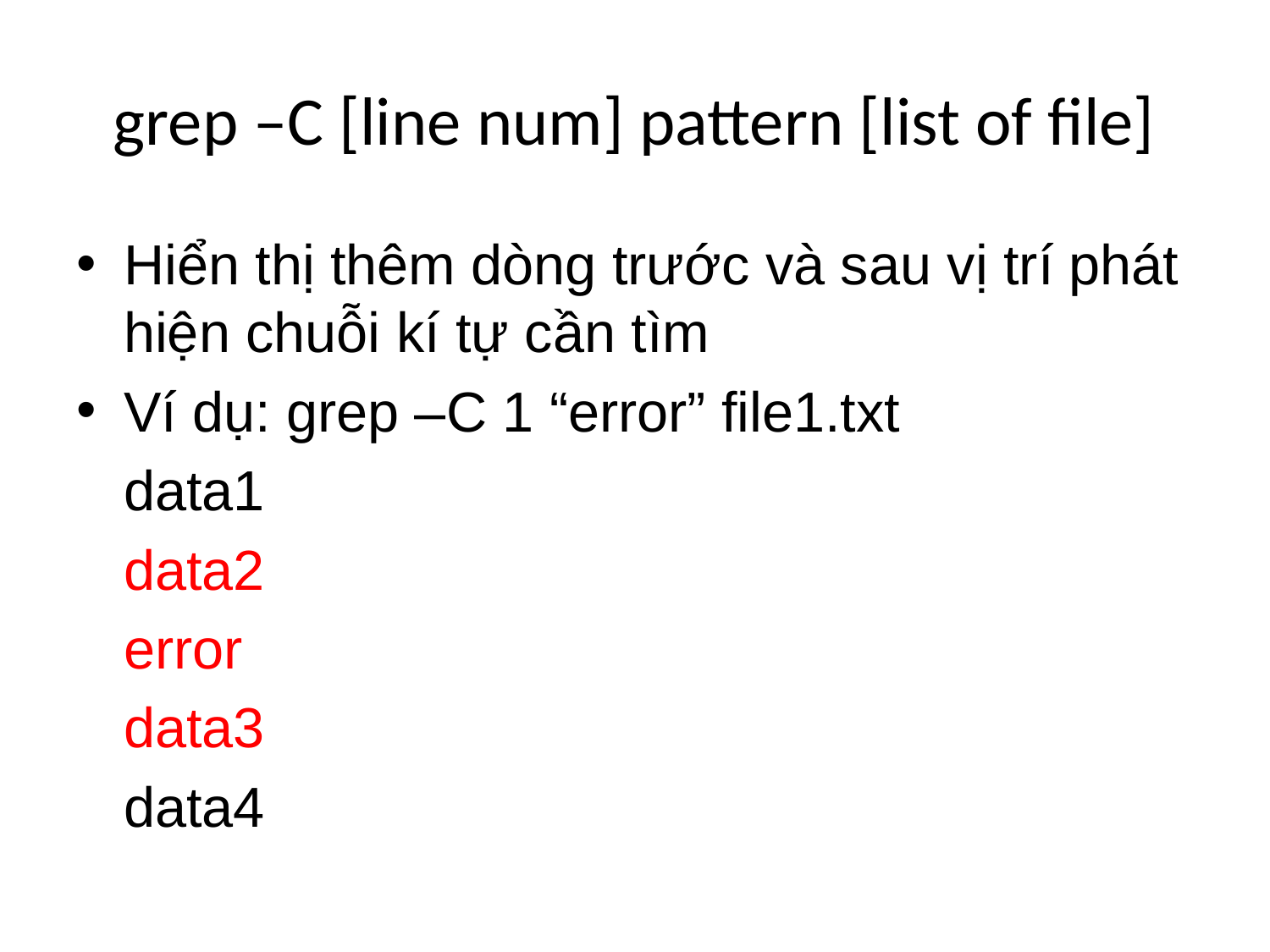

# grep –C [line num] pattern [list of file]
Hiển thị thêm dòng trước và sau vị trí phát hiện chuỗi kí tự cần tìm
Ví dụ: grep –C 1 “error” file1.txt
	data1
	data2
	error
	data3
	data4